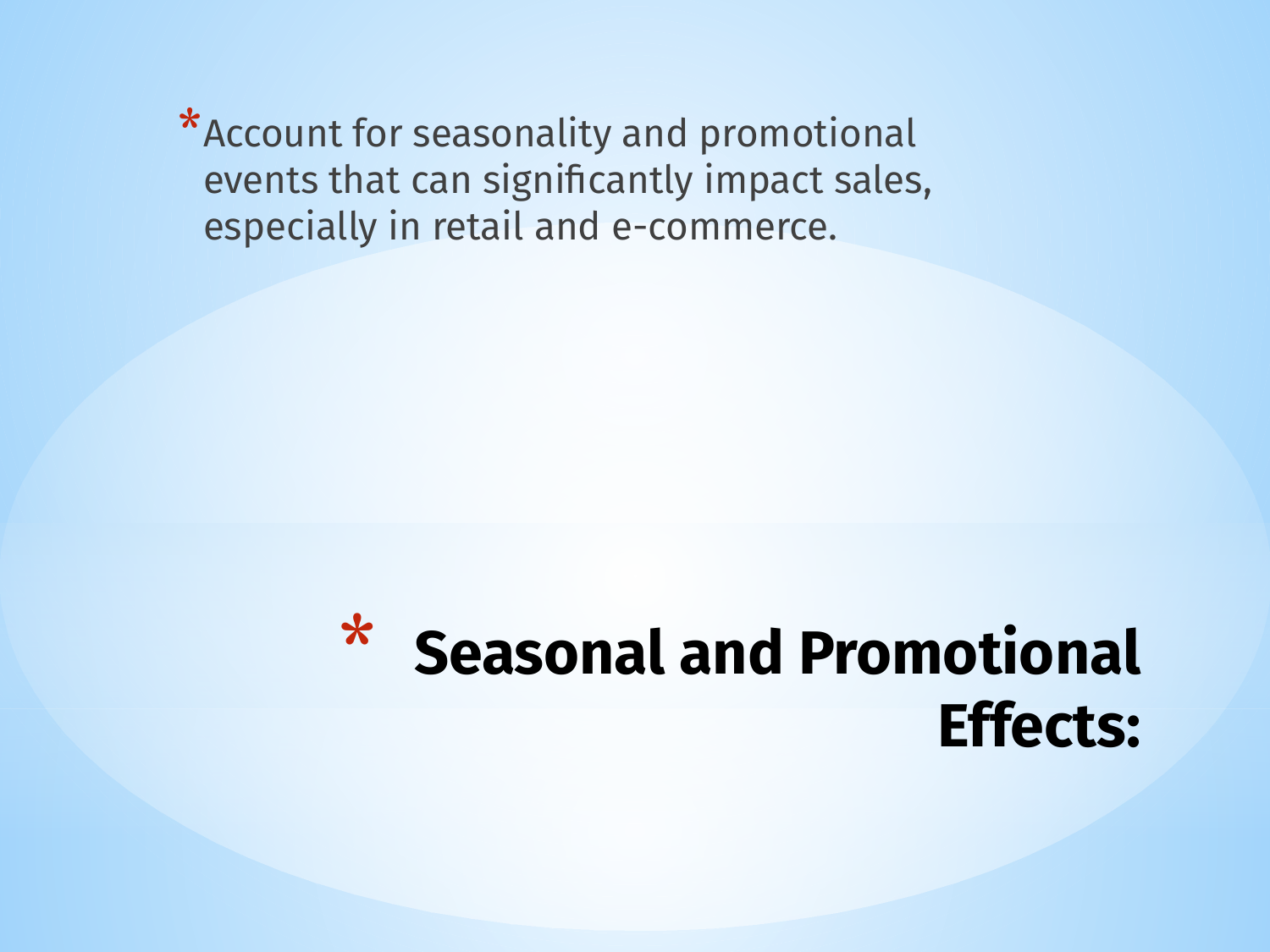

Account for seasonality and promotional events that can significantly impact sales, especially in retail and e-commerce.
# Seasonal and Promotional Effects: